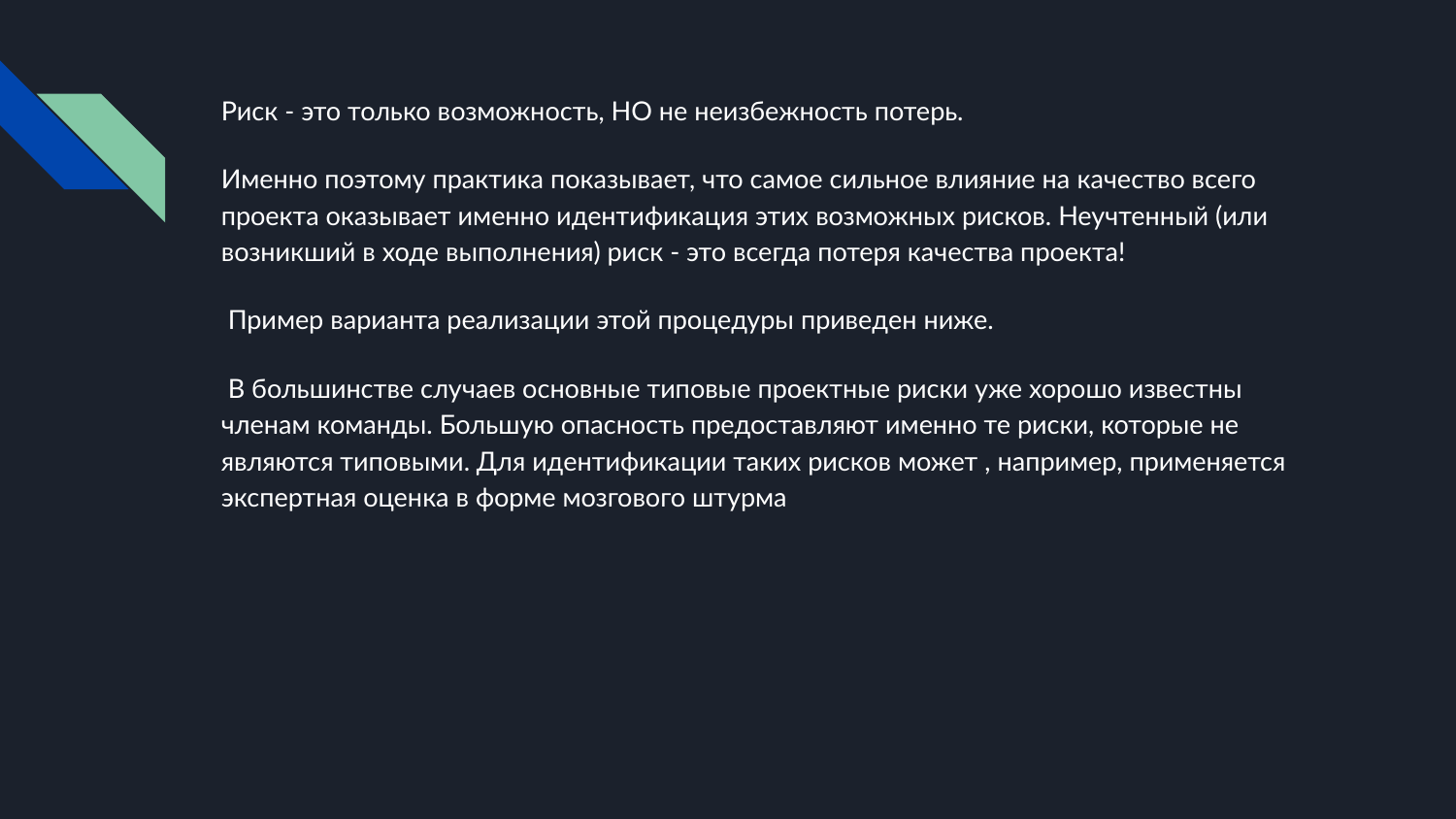

Риск - это только возможность, НО не неизбежность потерь.
Именно поэтому практика показывает, что самое сильное влияние на качество всего проекта оказывает именно идентификация этих возможных рисков. Неучтенный (или возникший в ходе выполнения) риск - это всегда потеря качества проекта!
 Пример варианта реализации этой процедуры приведен ниже.
 В большинстве случаев основные типовые проектные риски уже хорошо известны членам команды. Большую опасность предоставляют именно те риски, которые не являются типовыми. Для идентификации таких рисков может , например, применяется экспертная оценка в форме мозгового штурма